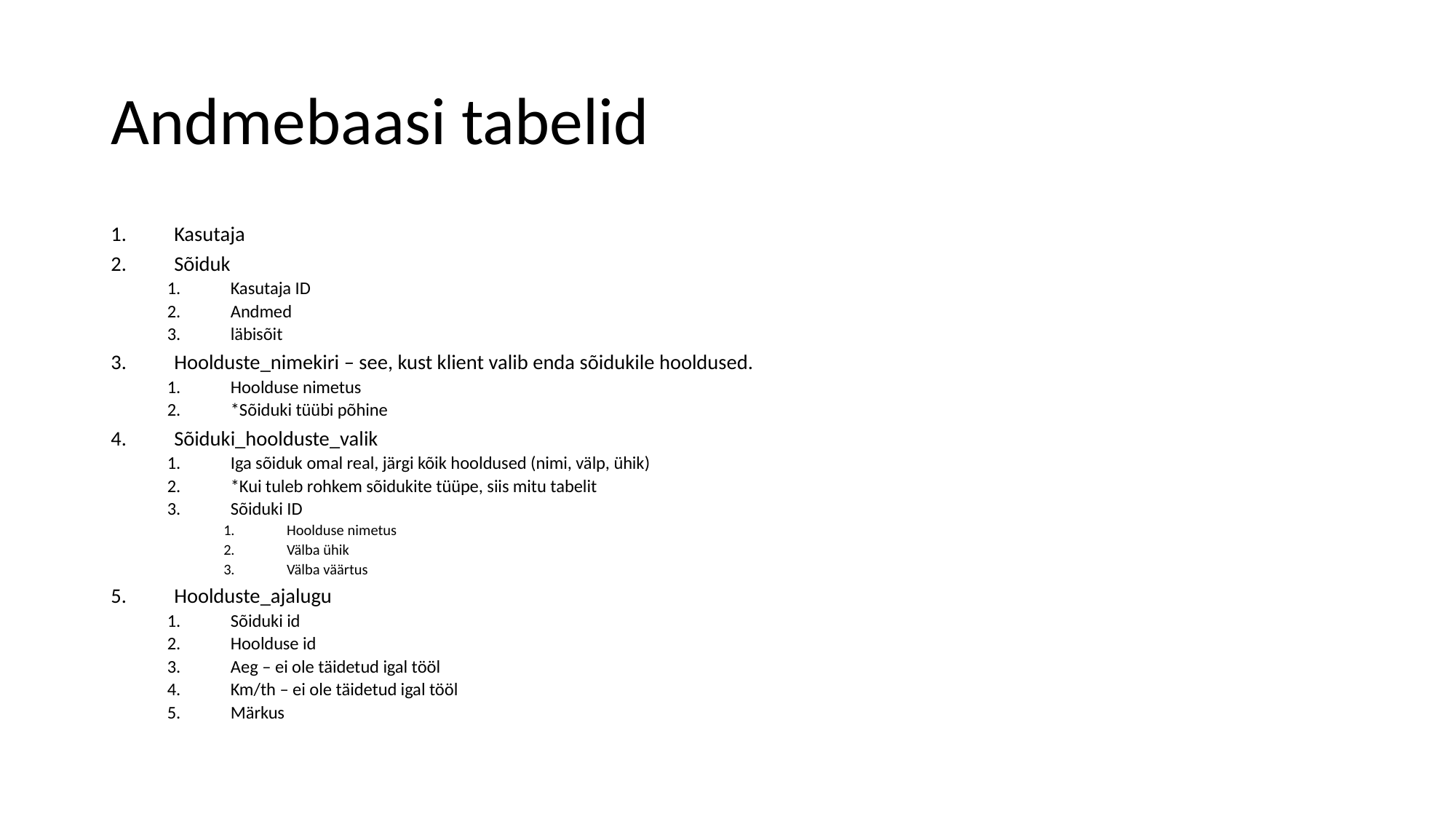

# Andmebaasi tabelid
Kasutaja
Sõiduk
Kasutaja ID
Andmed
läbisõit
Hoolduste_nimekiri – see, kust klient valib enda sõidukile hooldused.
Hoolduse nimetus
*Sõiduki tüübi põhine
Sõiduki_hoolduste_valik
Iga sõiduk omal real, järgi kõik hooldused (nimi, välp, ühik)
*Kui tuleb rohkem sõidukite tüüpe, siis mitu tabelit
Sõiduki ID
Hoolduse nimetus
Välba ühik
Välba väärtus
Hoolduste_ajalugu
Sõiduki id
Hoolduse id
Aeg – ei ole täidetud igal tööl
Km/th – ei ole täidetud igal tööl
Märkus